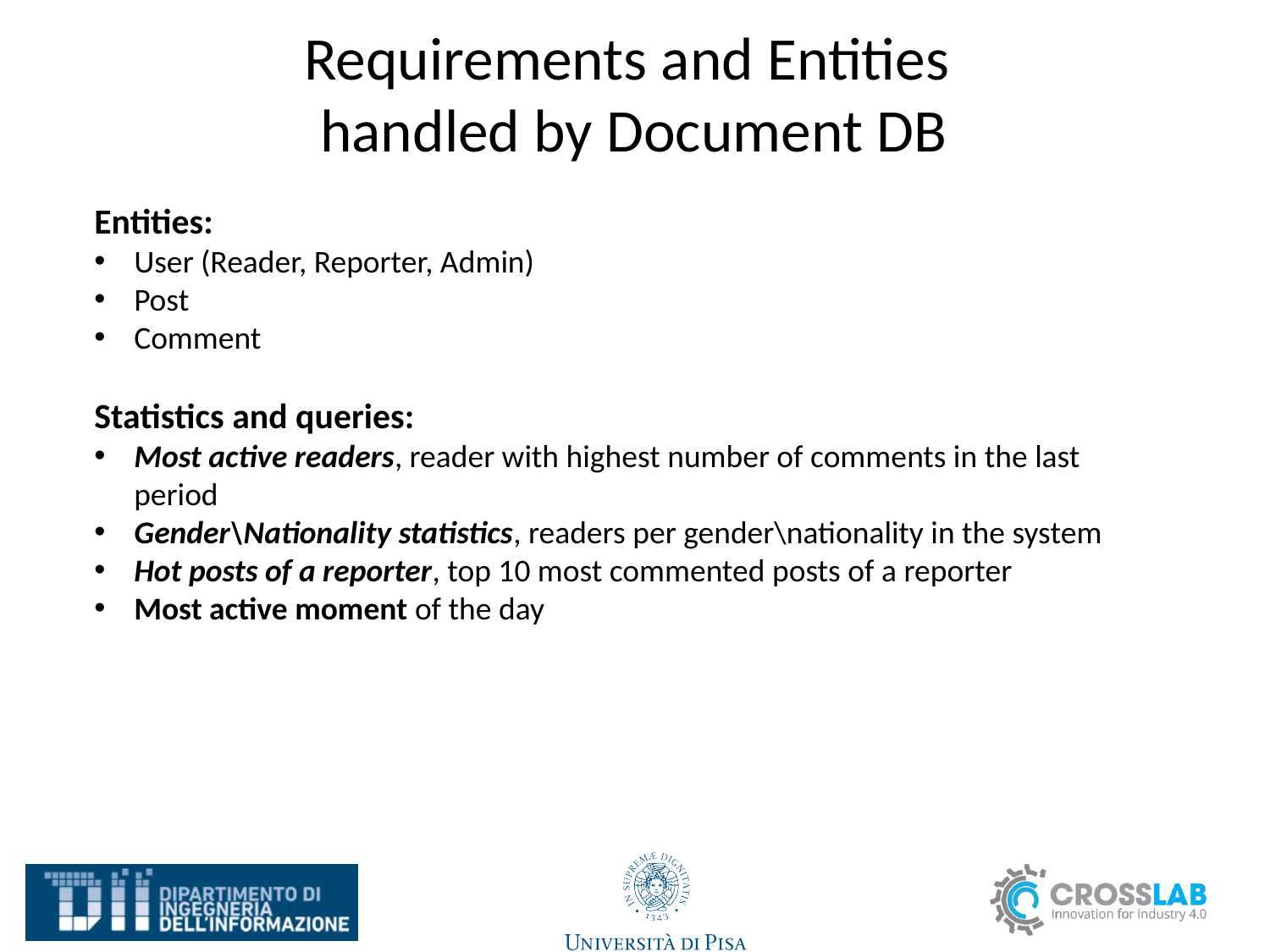

# Requirements and Entities handled by Document DB
Entities:
User (Reader, Reporter, Admin)
Post
Comment

Statistics and queries:
Most active readers, reader with highest number of comments in the last period
Gender\Nationality statistics, readers per gender\nationality in the system
Hot posts of a reporter, top 10 most commented posts of a reporter
Most active moment of the day